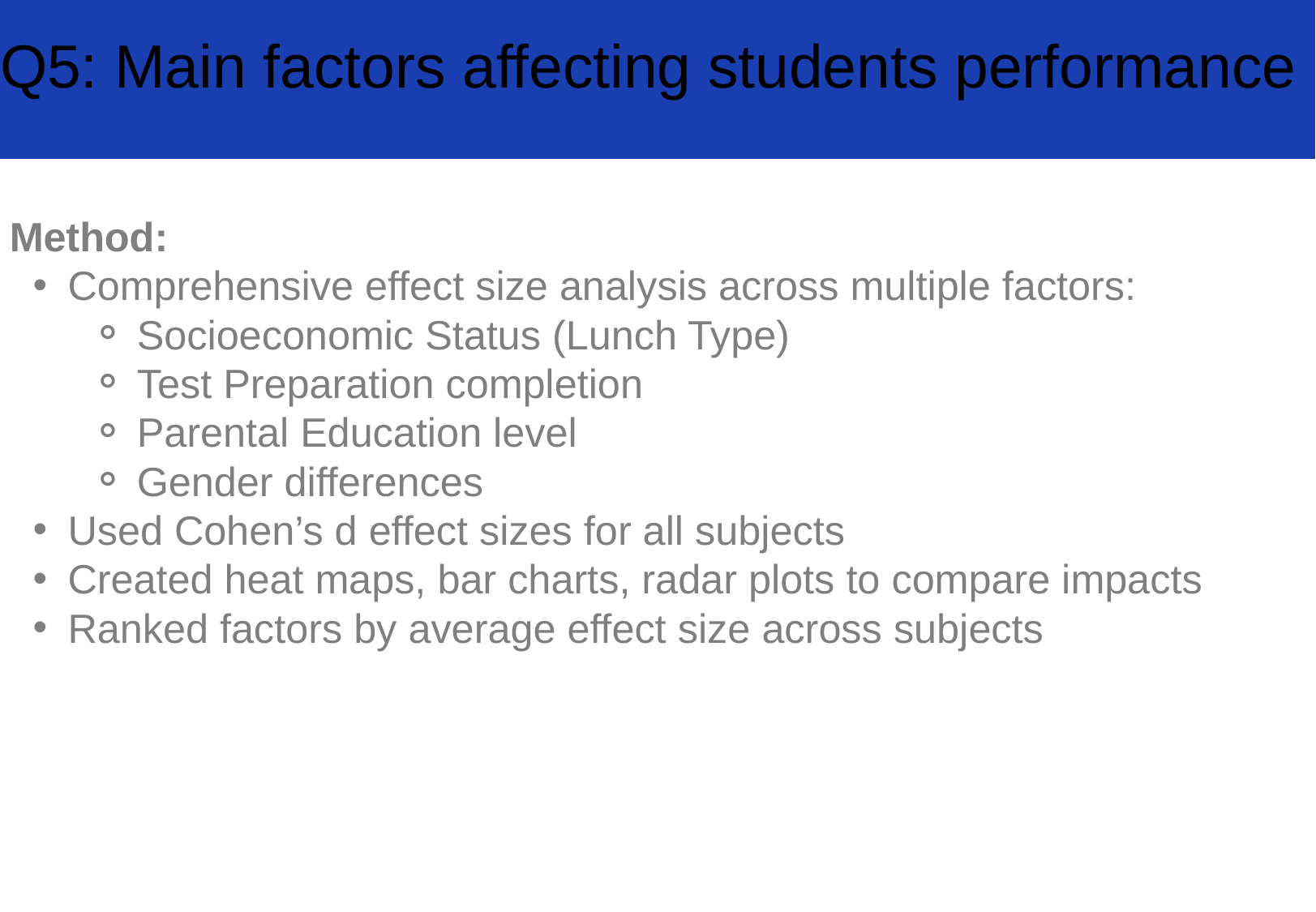

Q5: Main factors affecting students performance
 Method:
Comprehensive effect size analysis across multiple factors:
Socioeconomic Status (Lunch Type)
Test Preparation completion
Parental Education level
Gender differences
Used Cohen’s d effect sizes for all subjects
Created heat maps, bar charts, radar plots to compare impacts
Ranked factors by average effect size across subjects